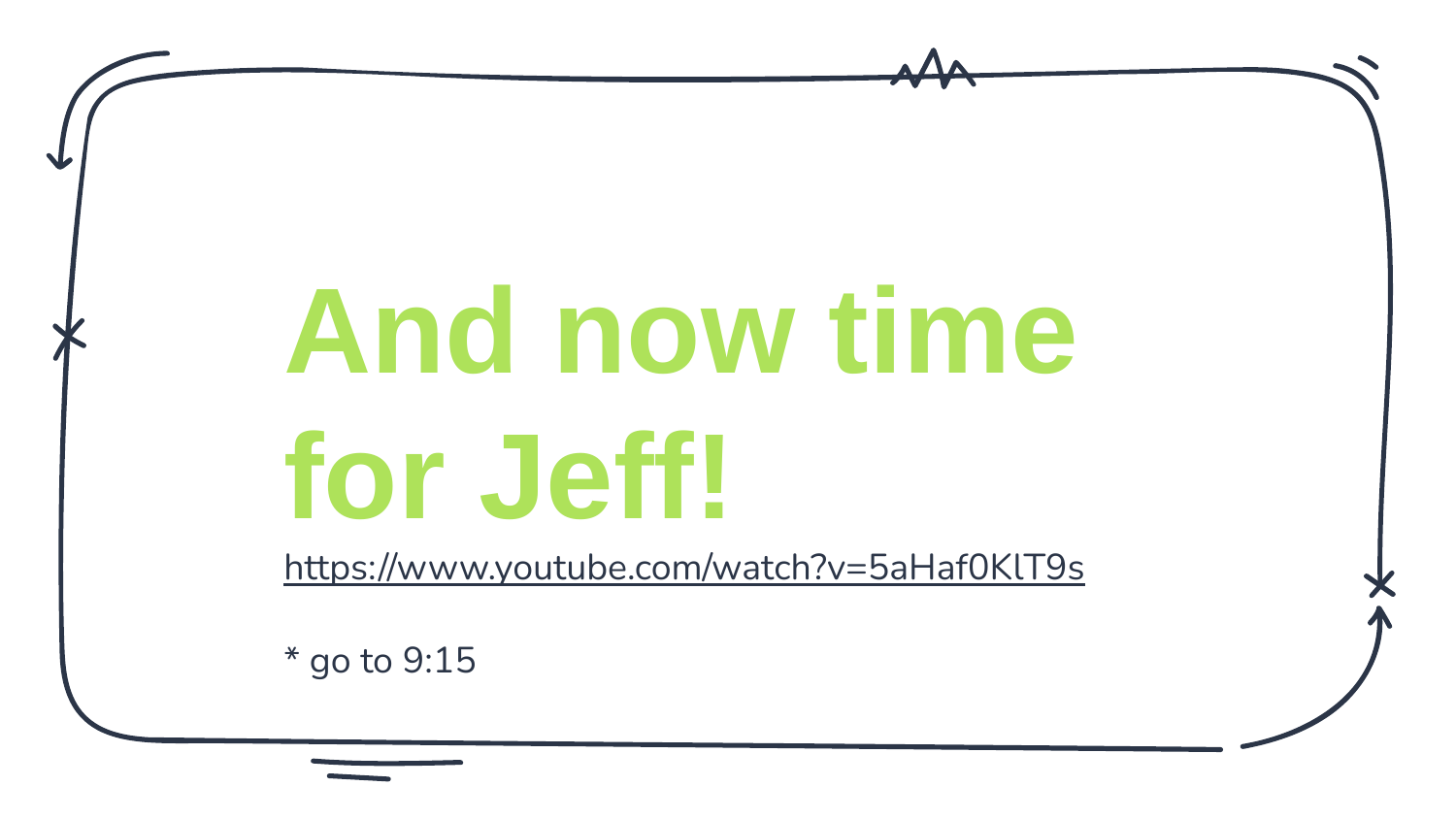

And now time for Jeff!
https://www.youtube.com/watch?v=5aHaf0KlT9s

* go to 9:15